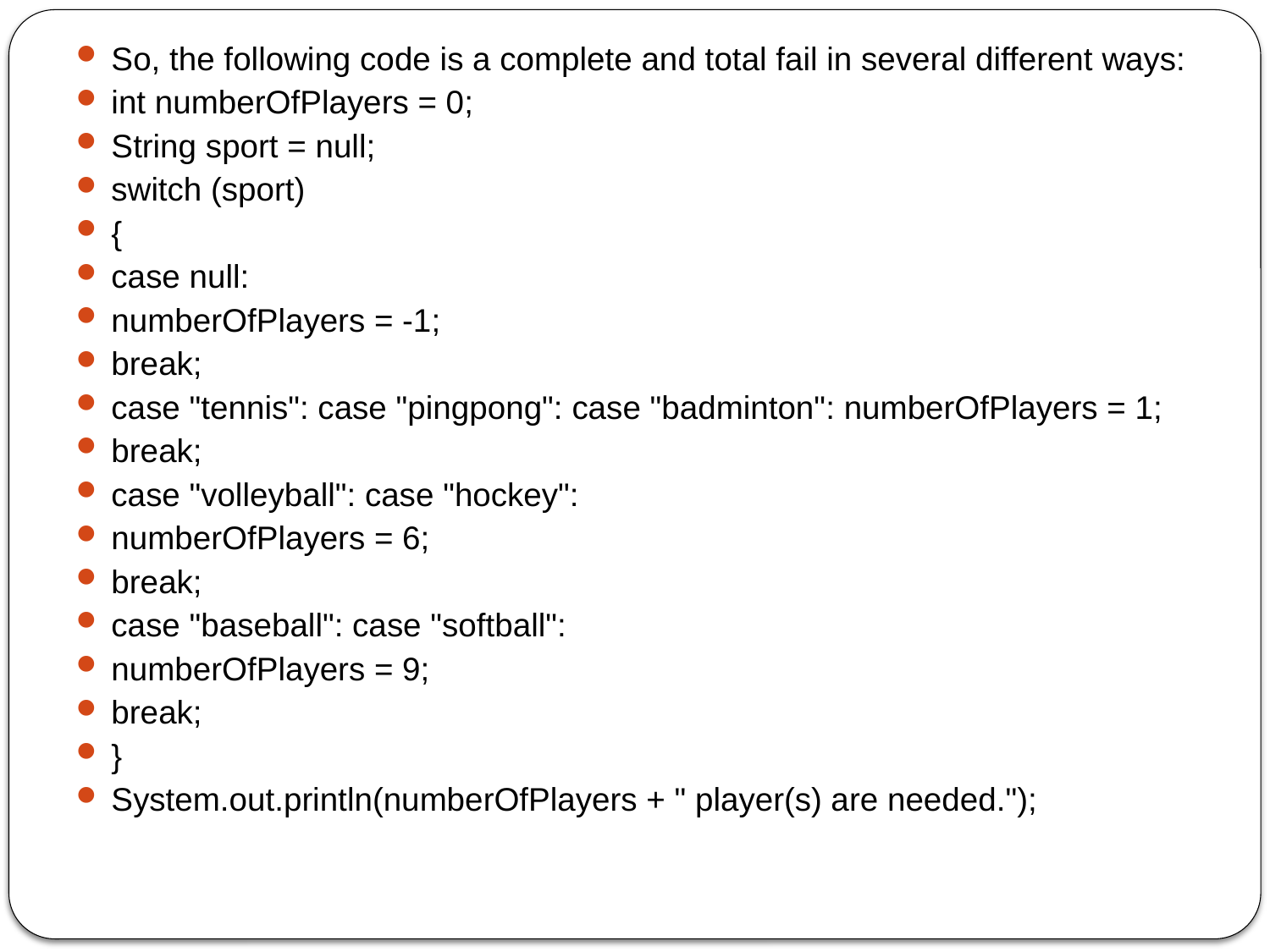

So, the following code is a complete and total fail in several different ways:
int numberOfPlayers = 0;
String sport = null;
switch (sport)
{
case null:
numberOfPlayers = -1;
break;
case "tennis": case "pingpong": case "badminton": numberOfPlayers = 1;
break;
case "volleyball": case "hockey":
numberOfPlayers = 6;
break;
case "baseball": case "softball":
numberOfPlayers = 9;
break;
}
System.out.println(numberOfPlayers + " player(s) are needed.");